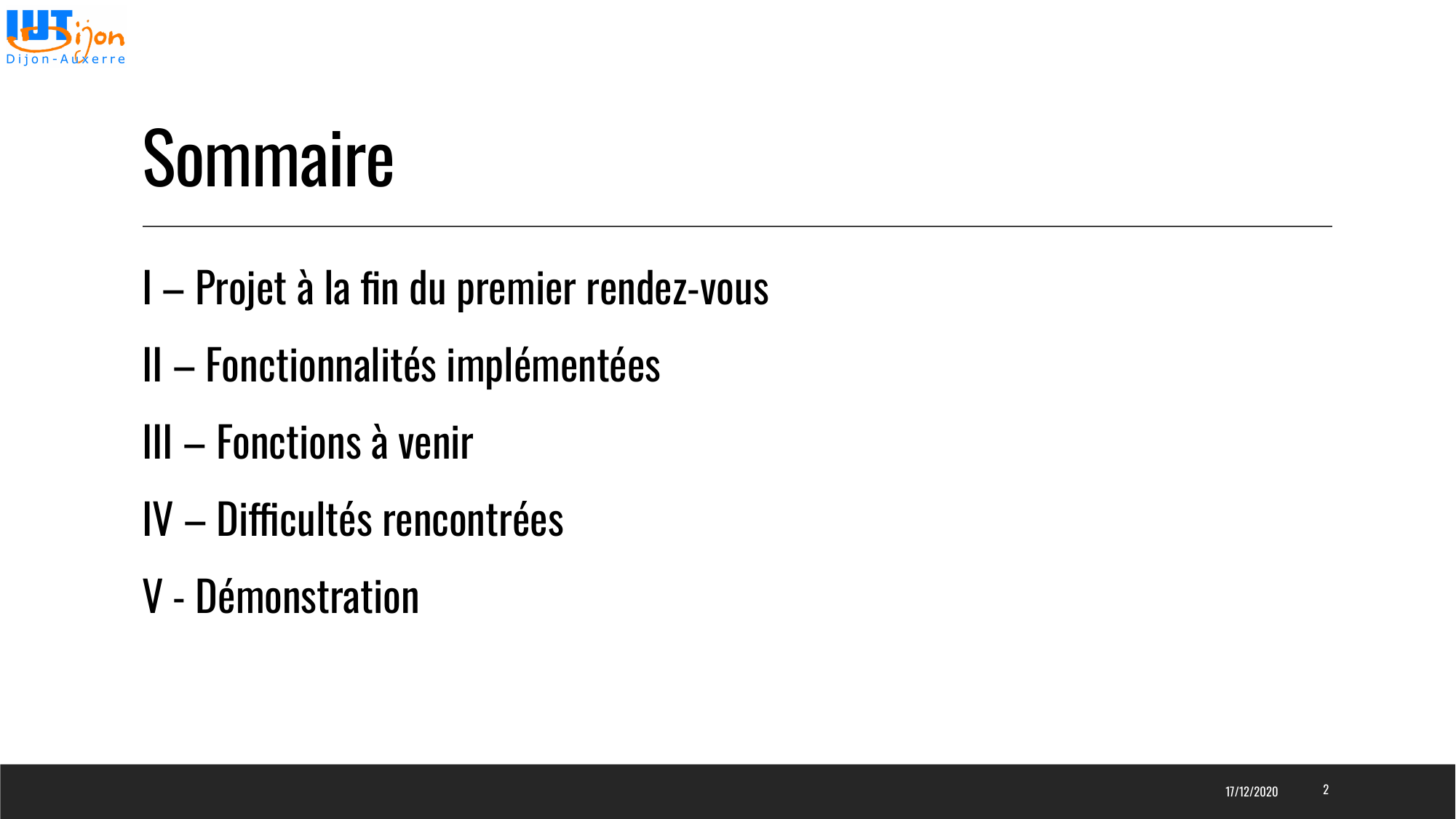

# Sommaire
I – Projet à la fin du premier rendez-vous
II – Fonctionnalités implémentées
III – Fonctions à venir
IV – Difficultés rencontrées
V - Démonstration
17/12/2020
2